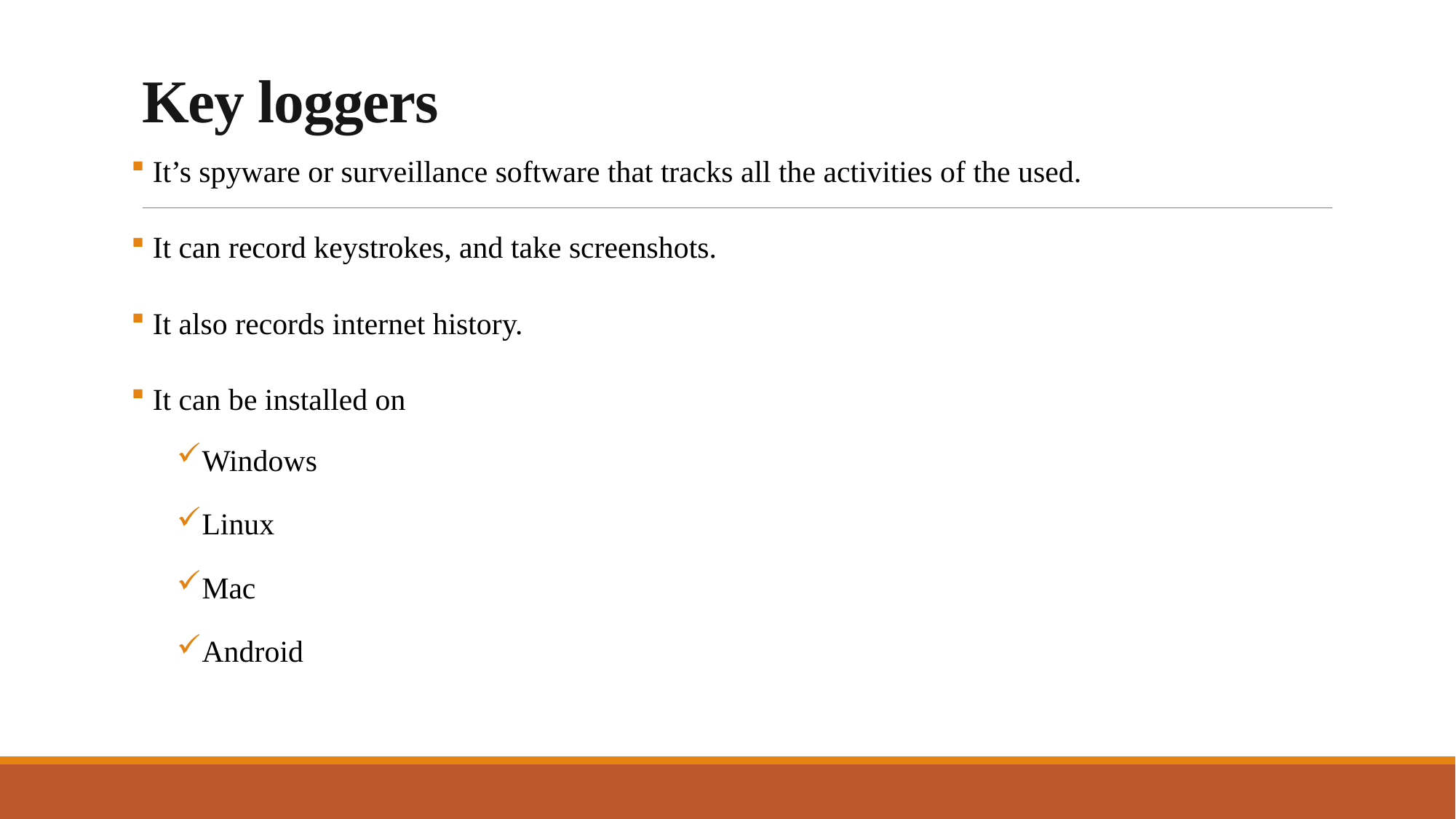

# Key loggers
 It’s spyware or surveillance software that tracks all the activities of the used.
 It can record keystrokes, and take screenshots.
 It also records internet history.
 It can be installed on
Windows
Linux
Mac
Android